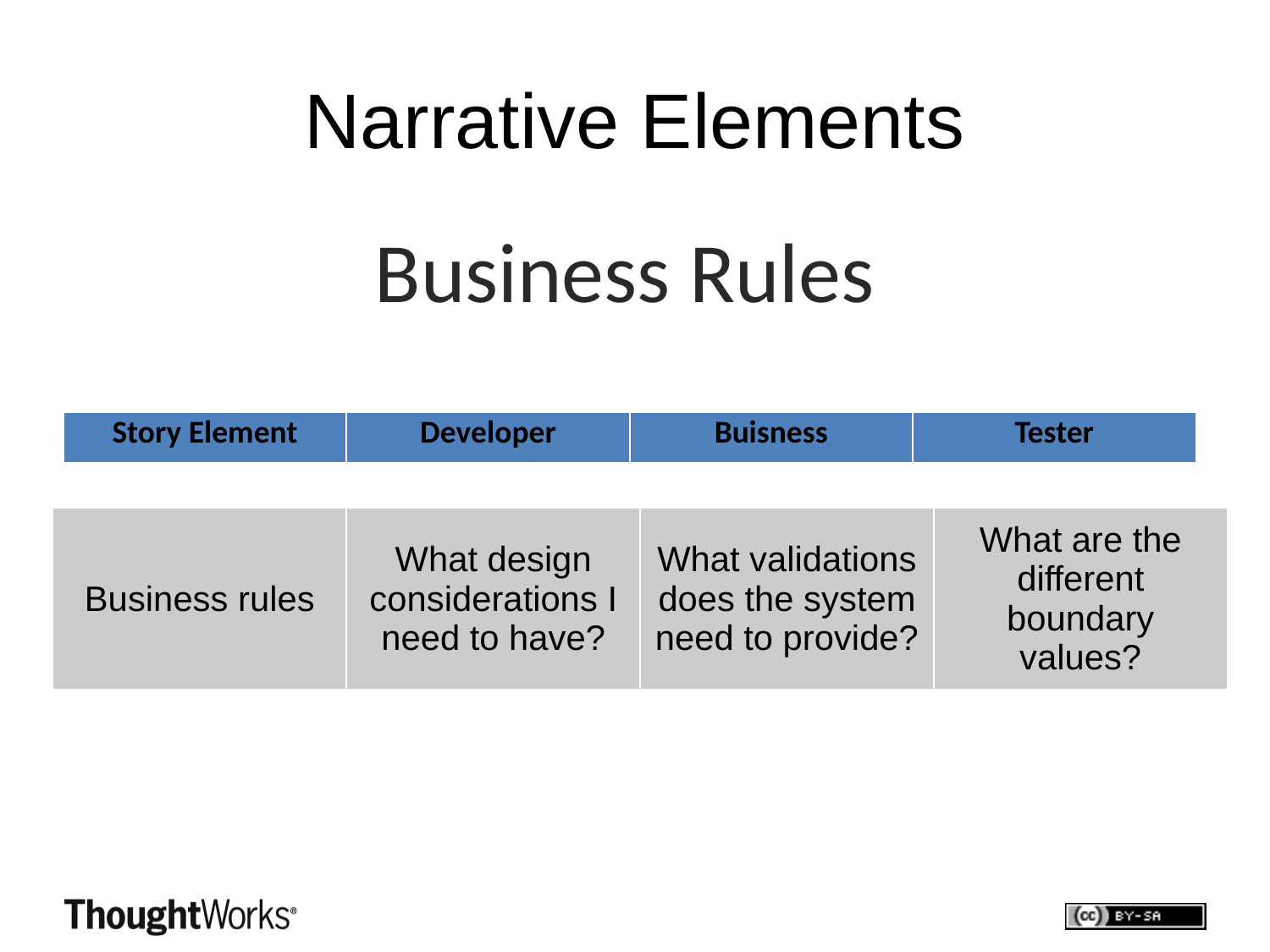

# Narrative Elements
Business Rules
| Story Element | Developer | Buisness | Tester |
| --- | --- | --- | --- |
| Business rules | What design considerations I need to have? | What validations does the system need to provide? | What are the different boundary values? |
| --- | --- | --- | --- |